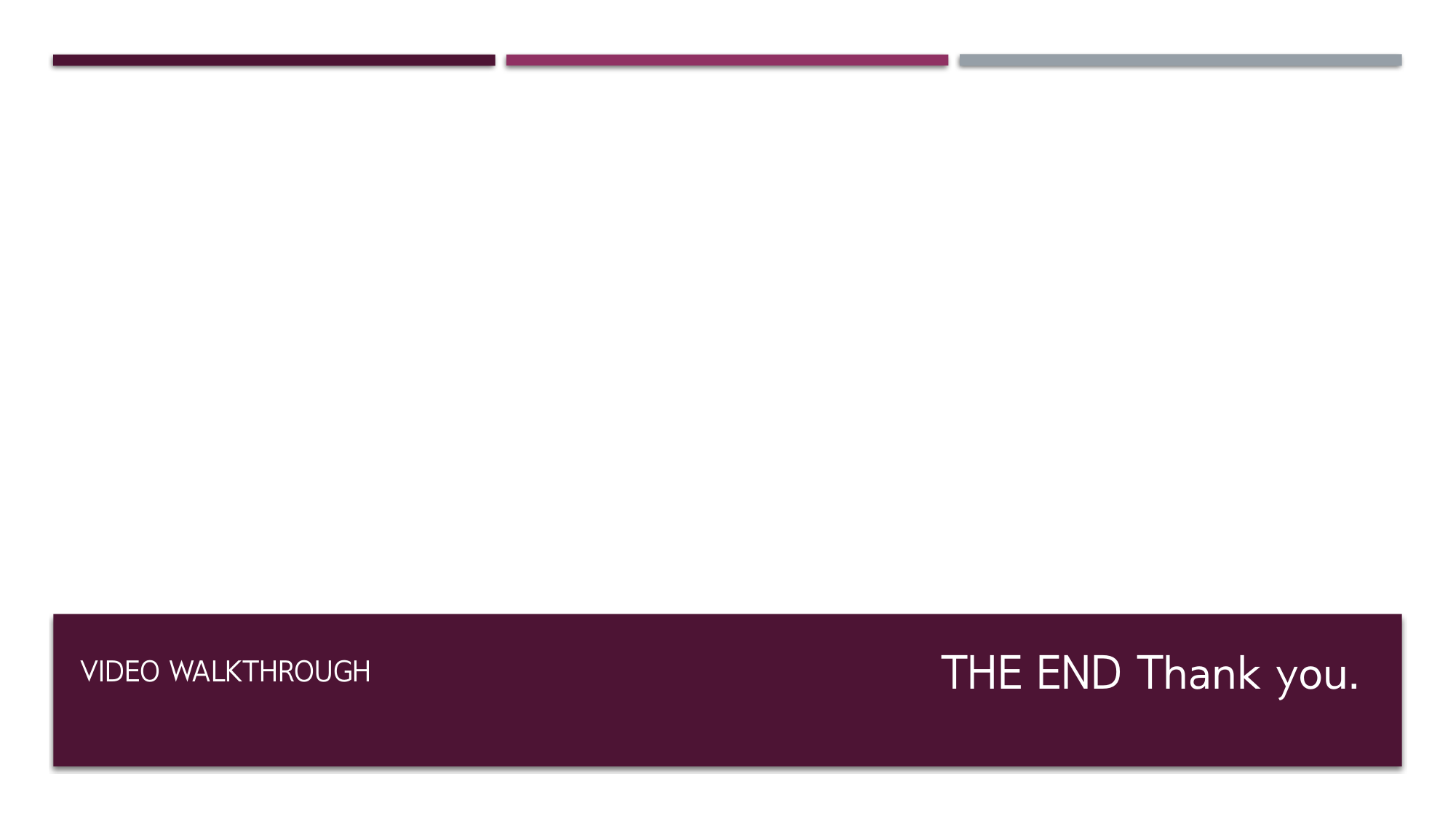

# Video walkthrough
THE END Thank you.